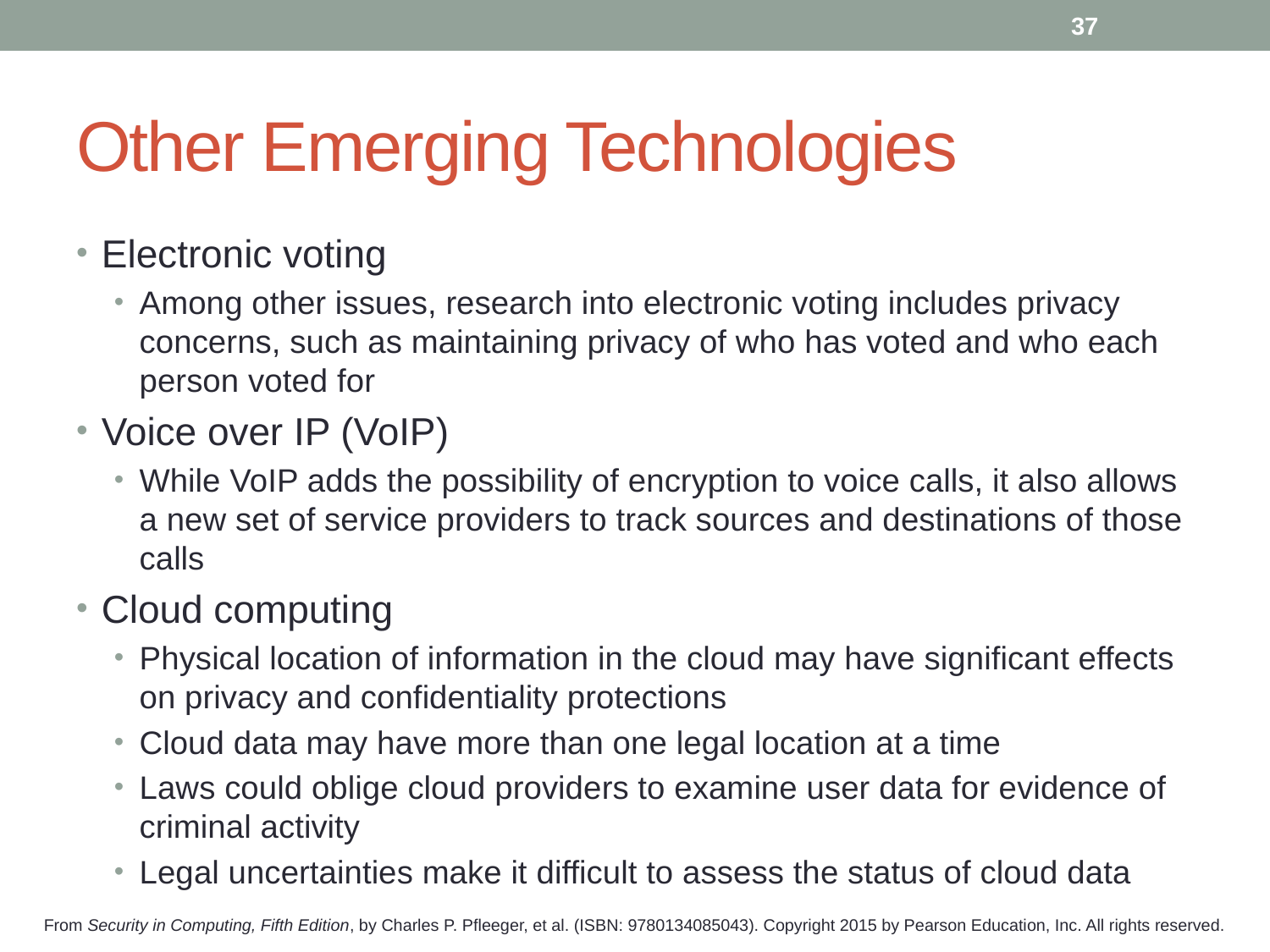

37
# Other Emerging Technologies
Electronic voting
Among other issues, research into electronic voting includes privacy concerns, such as maintaining privacy of who has voted and who each person voted for
Voice over IP (VoIP)
While VoIP adds the possibility of encryption to voice calls, it also allows a new set of service providers to track sources and destinations of those calls
Cloud computing
Physical location of information in the cloud may have significant effects on privacy and confidentiality protections
Cloud data may have more than one legal location at a time
Laws could oblige cloud providers to examine user data for evidence of criminal activity
Legal uncertainties make it difficult to assess the status of cloud data